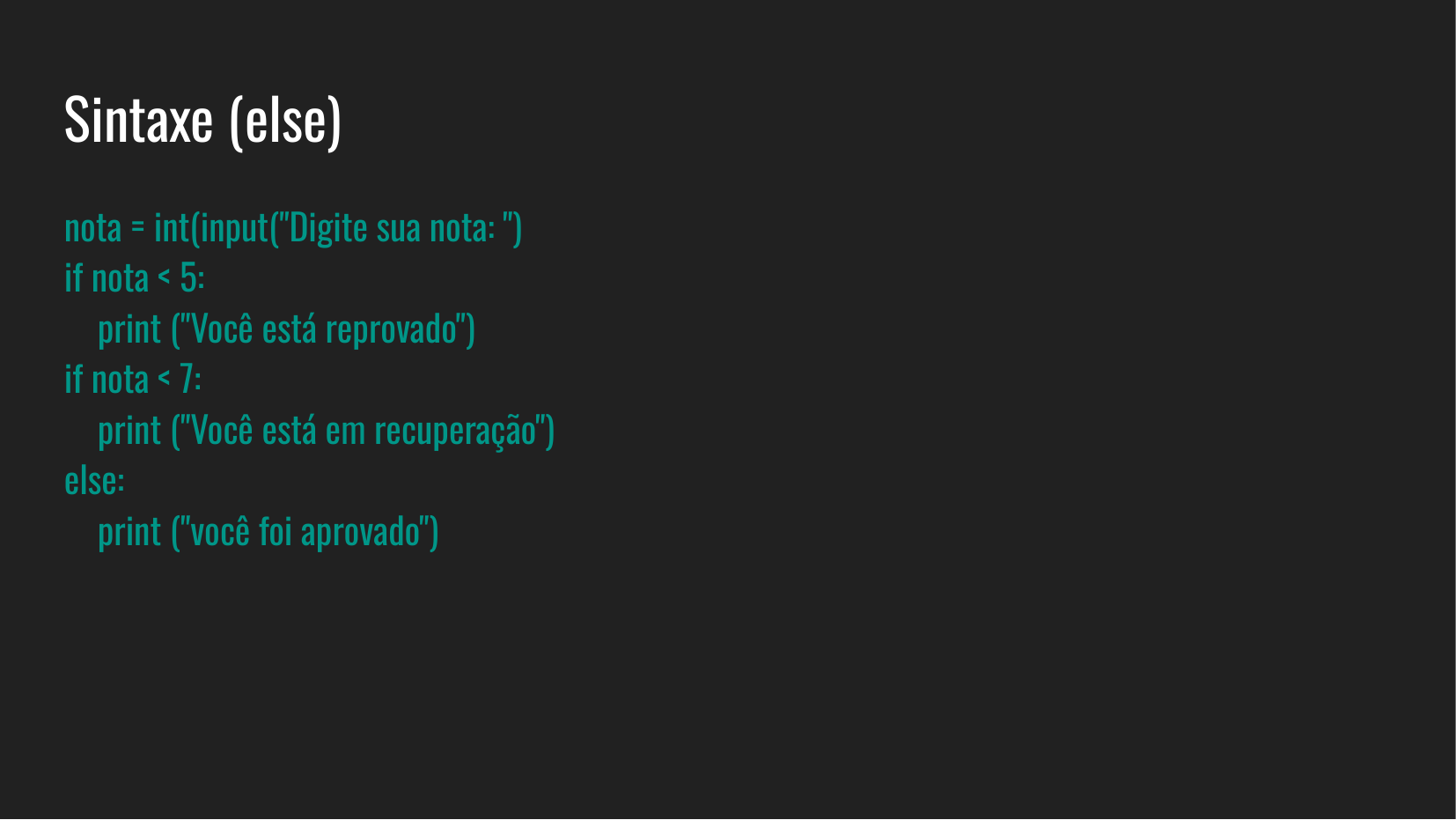

# Sintaxe (else)
nota = int(input("Digite sua nota: ")
if nota < 5:
    print ("Você está reprovado")
if nota < 7:
    print ("Você está em recuperação")
else:
    print ("você foi aprovado")